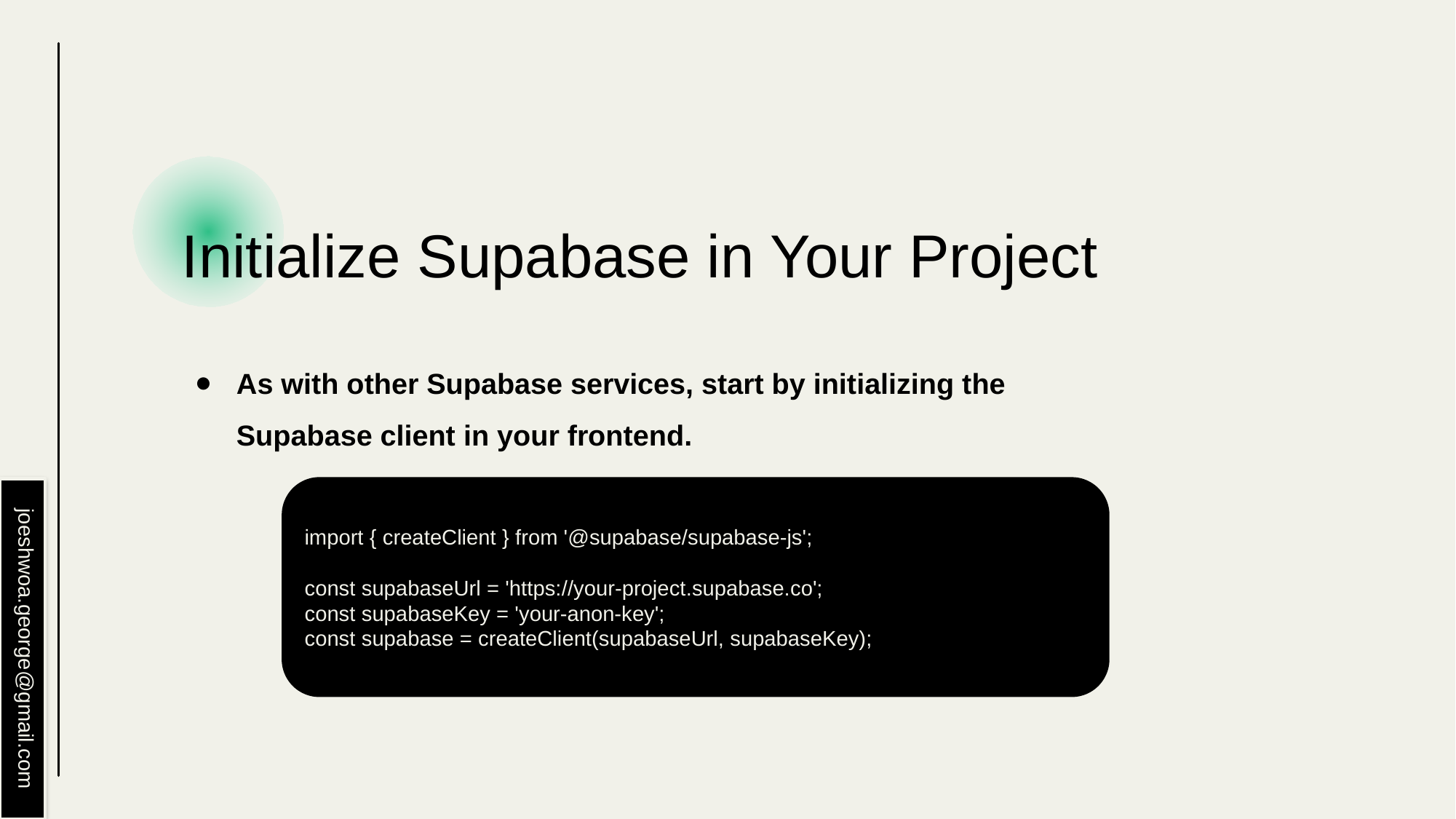

# Initialize Supabase in Your Project
As with other Supabase services, start by initializing the Supabase client in your frontend.
import { createClient } from '@supabase/supabase-js';

const supabaseUrl = 'https://your-project.supabase.co';
const supabaseKey = 'your-anon-key';
const supabase = createClient(supabaseUrl, supabaseKey);
joeshwoa.george@gmail.com